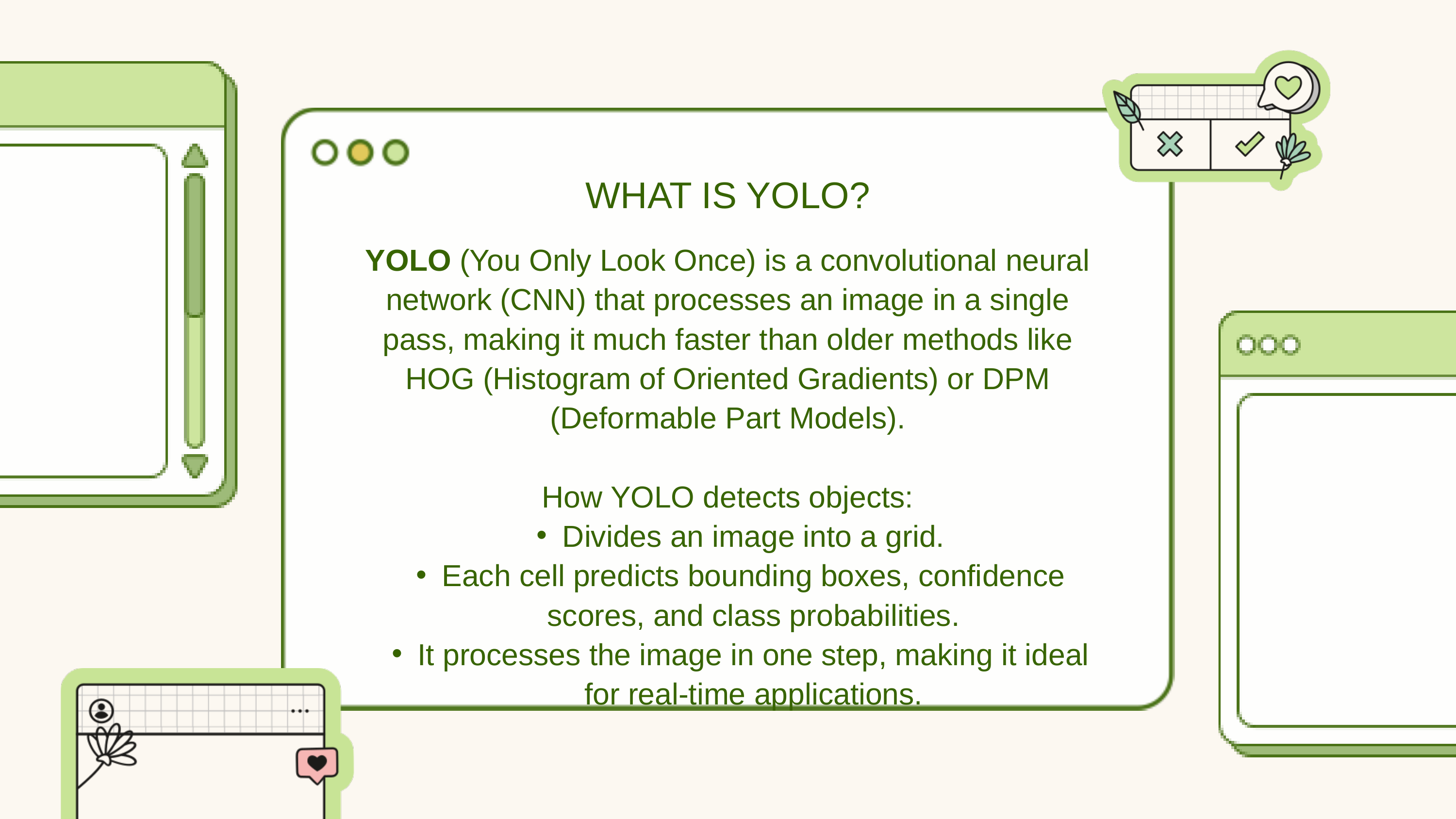

WHAT IS YOLO?
YOLO (You Only Look Once) is a convolutional neural network (CNN) that processes an image in a single pass, making it much faster than older methods like HOG (Histogram of Oriented Gradients) or DPM (Deformable Part Models).

How YOLO detects objects:
Divides an image into a grid.
Each cell predicts bounding boxes, confidence scores, and class probabilities.
It processes the image in one step, making it ideal for real-time applications.